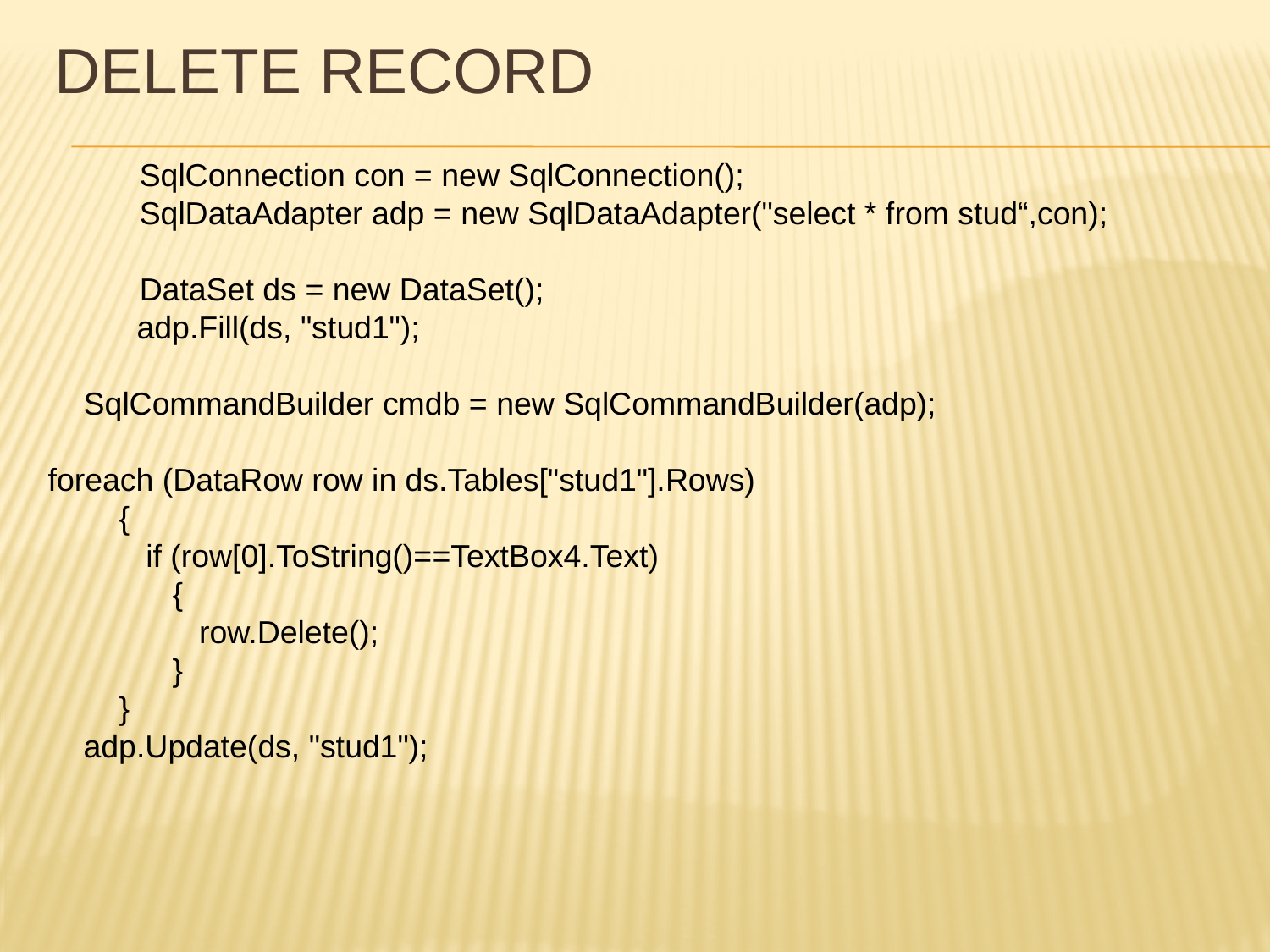

# Delete record
	SqlConnection con = new SqlConnection();
	SqlDataAdapter adp = new SqlDataAdapter("select * from stud“,con);

	DataSet ds = new DataSet();
              adp.Fill(ds, "stud1");

        SqlCommandBuilder cmdb = new SqlCommandBuilder(adp);

    foreach (DataRow row in ds.Tables["stud1"].Rows)
            {
               if (row[0].ToString()==TextBox4.Text)
                  {
                     row.Delete();
                  }
            }
        adp.Update(ds, "stud1");